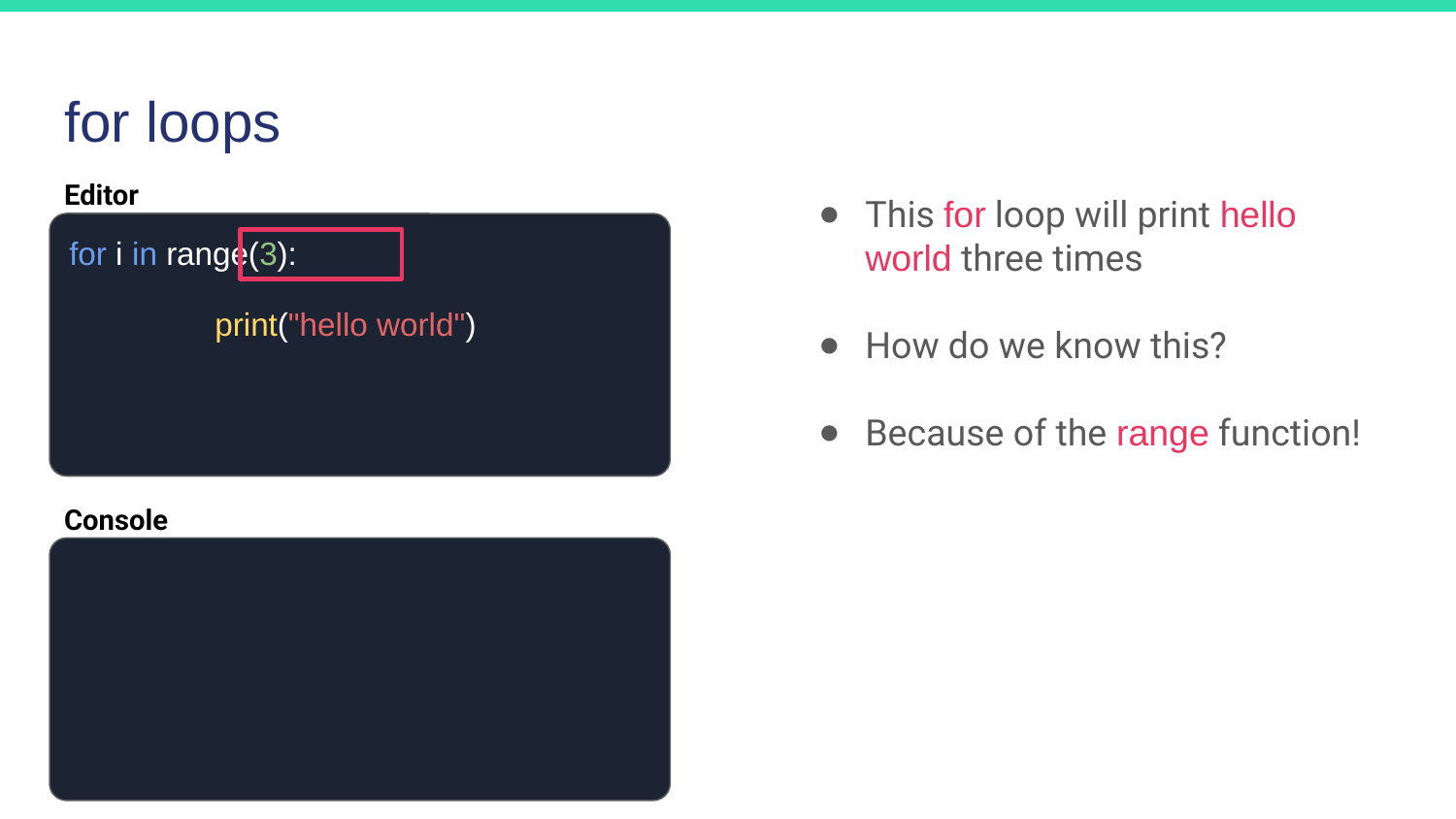

# for loops
Editor
This for loop will print hello world three times
How do we know this?
Because of the range function!
for i in range(3):
	print("hello world")

Console